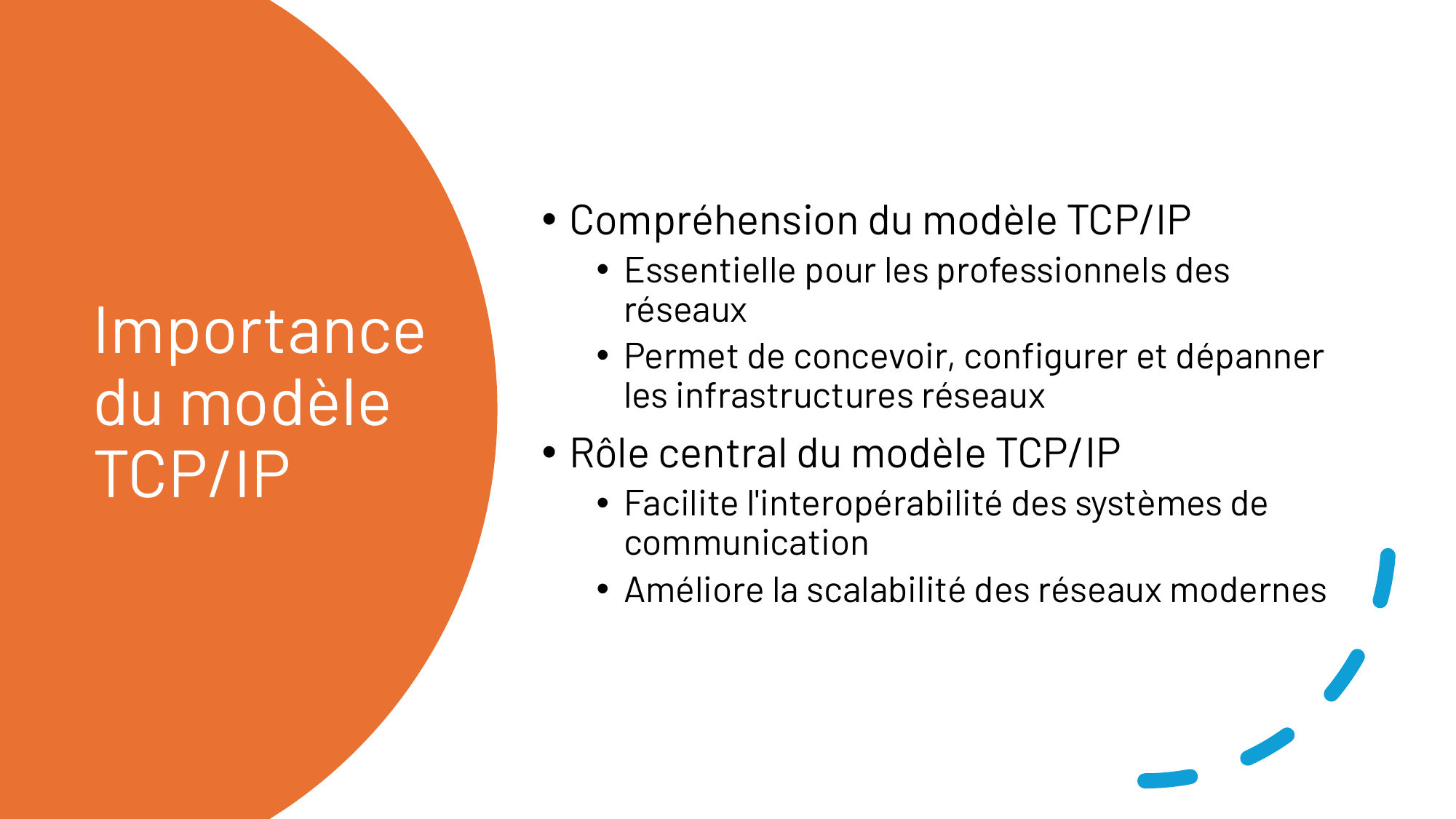

Compréhension du modèle TCP/IP
Essentielle pour les professionnels des réseaux
Permet de concevoir, configurer et dépanner les infrastructures réseaux
Rôle central du modèle TCP/IP
Facilite l'interopérabilité des systèmes de communication
Améliore la scalabilité des réseaux modernes
# Importance du modèle TCP/IP